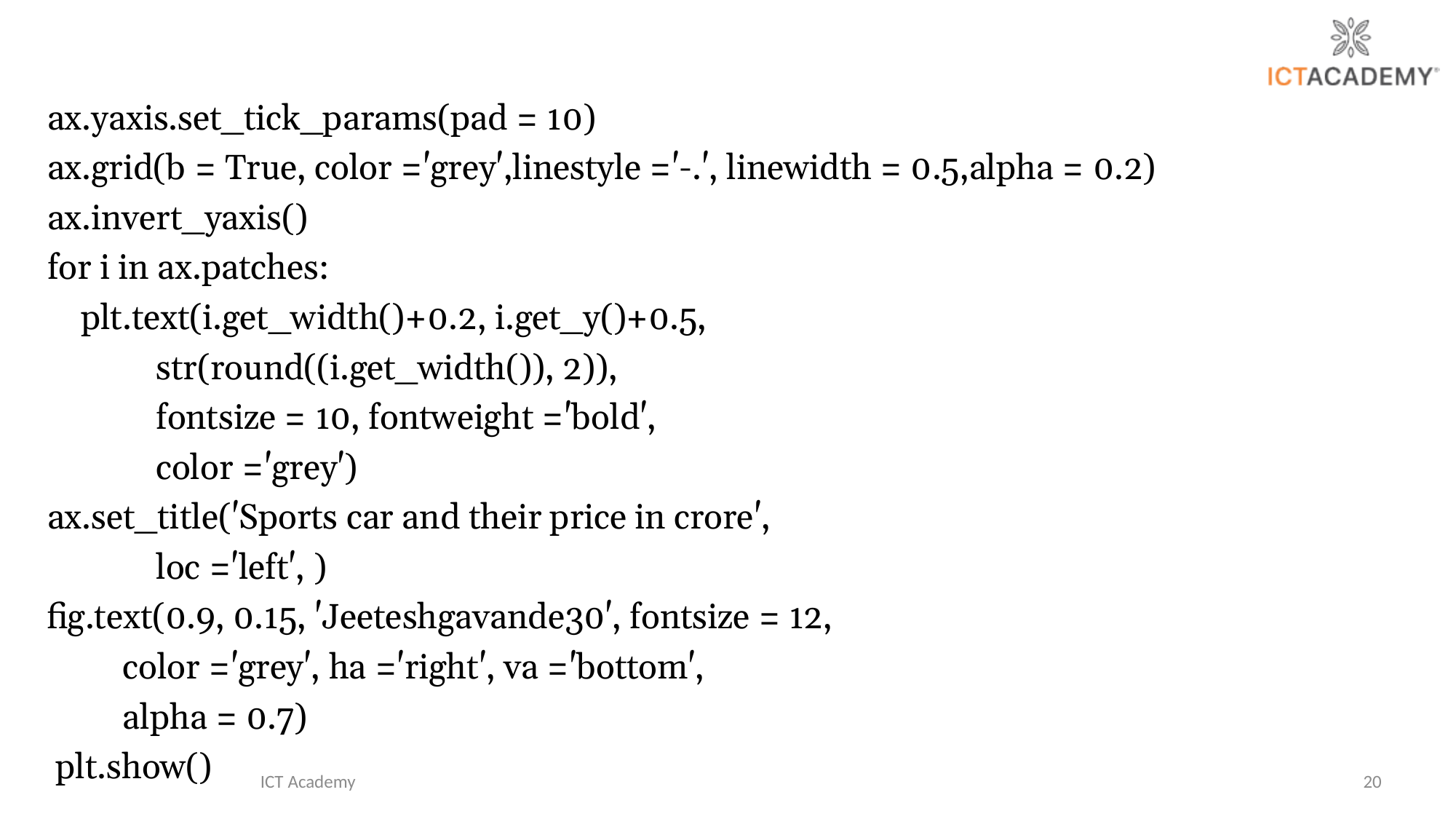

ax.yaxis.set_tick_params(pad = 10)
ax.grid(b = True, color ='grey',linestyle ='-.', linewidth = 0.5,alpha = 0.2)
ax.invert_yaxis()
for i in ax.patches:
    plt.text(i.get_width()+0.2, i.get_y()+0.5,
             str(round((i.get_width()), 2)),
             fontsize = 10, fontweight ='bold',
             color ='grey')
ax.set_title('Sports car and their price in crore',
             loc ='left', )
fig.text(0.9, 0.15, 'Jeeteshgavande30', fontsize = 12,
         color ='grey', ha ='right', va ='bottom',
         alpha = 0.7)
 plt.show()
ICT Academy
20